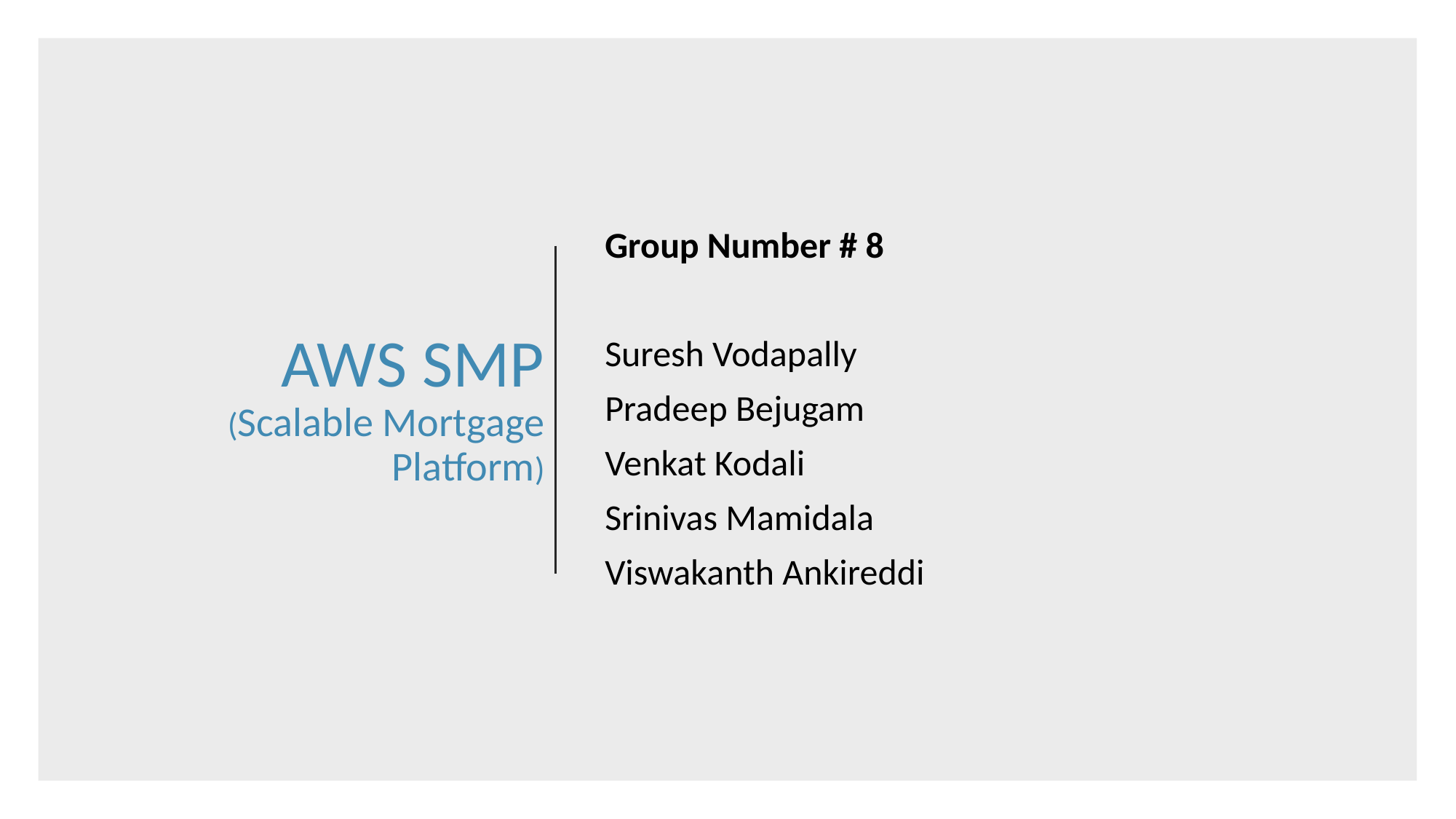

# AWS SMP (Scalable Mortgage Platform)
Group Number # 8

Suresh Vodapally
Pradeep Bejugam
Venkat Kodali
Srinivas Mamidala
Viswakanth Ankireddi